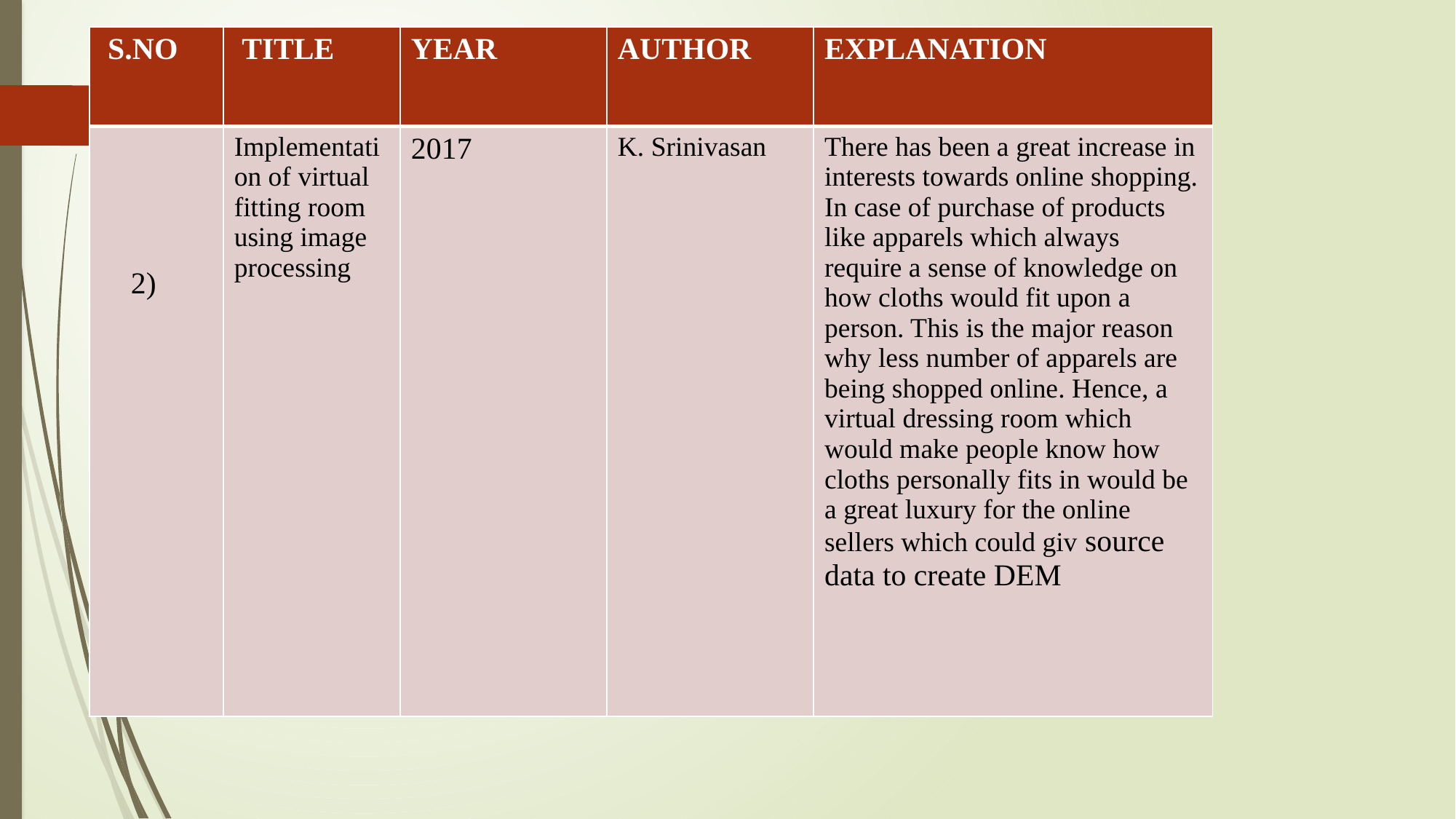

| S.NO | TITLE | YEAR | AUTHOR | EXPLANATION |
| --- | --- | --- | --- | --- |
| 2) | Implementation of virtual fitting room using image processing | 2017 | K. Srinivasan | There has been a great increase in interests towards online shopping. In case of purchase of products like apparels which always require a sense of knowledge on how cloths would fit upon a person. This is the major reason why less number of apparels are being shopped online. Hence, a virtual dressing room which would make people know how cloths personally fits in would be a great luxury for the online sellers which could giv source data to create DEM |